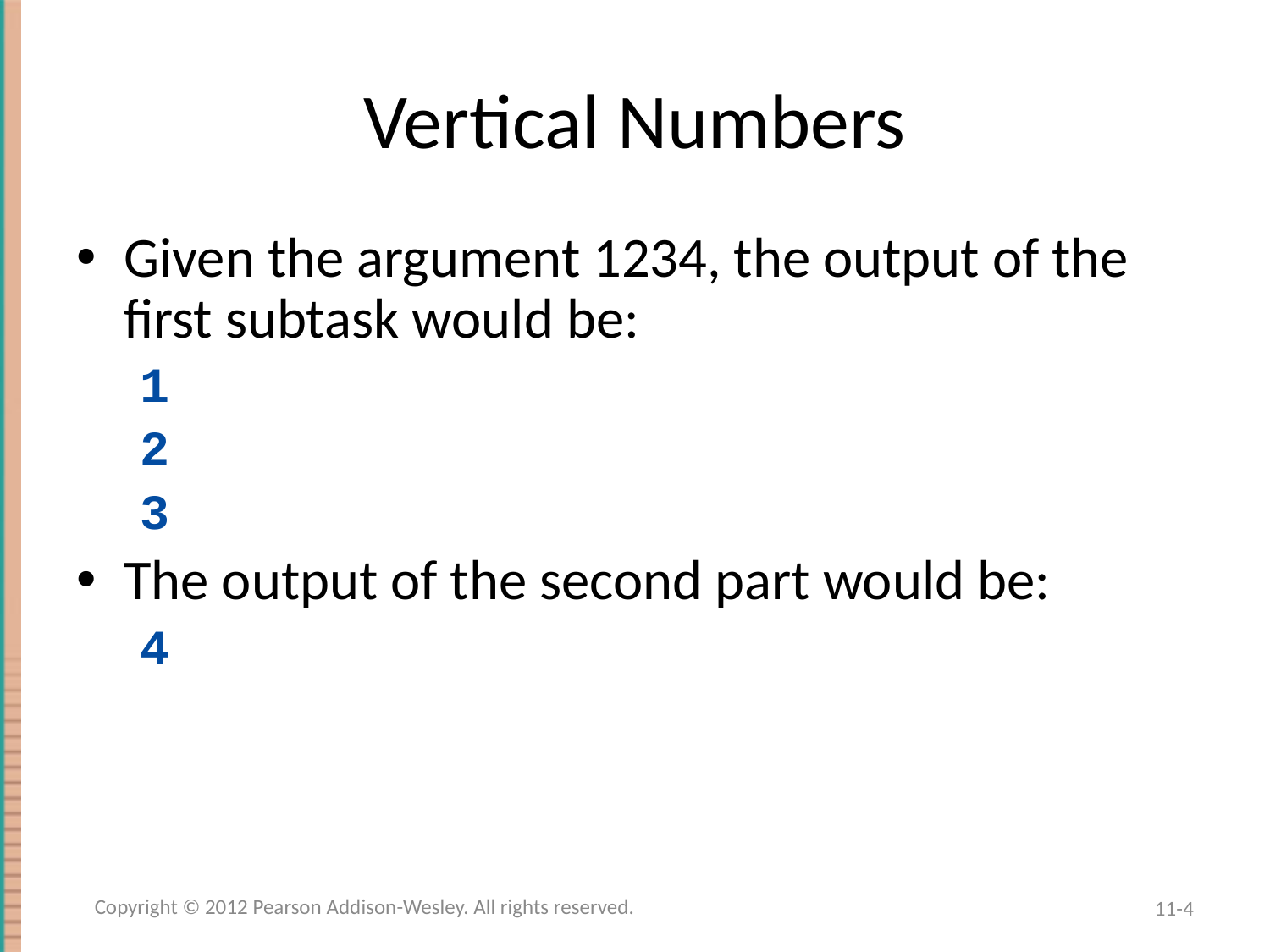

# Vertical Numbers
Given the argument 1234, the output of the first subtask would be:
1
2
3
The output of the second part would be:
4
Copyright © 2012 Pearson Addison-Wesley. All rights reserved.
11-4